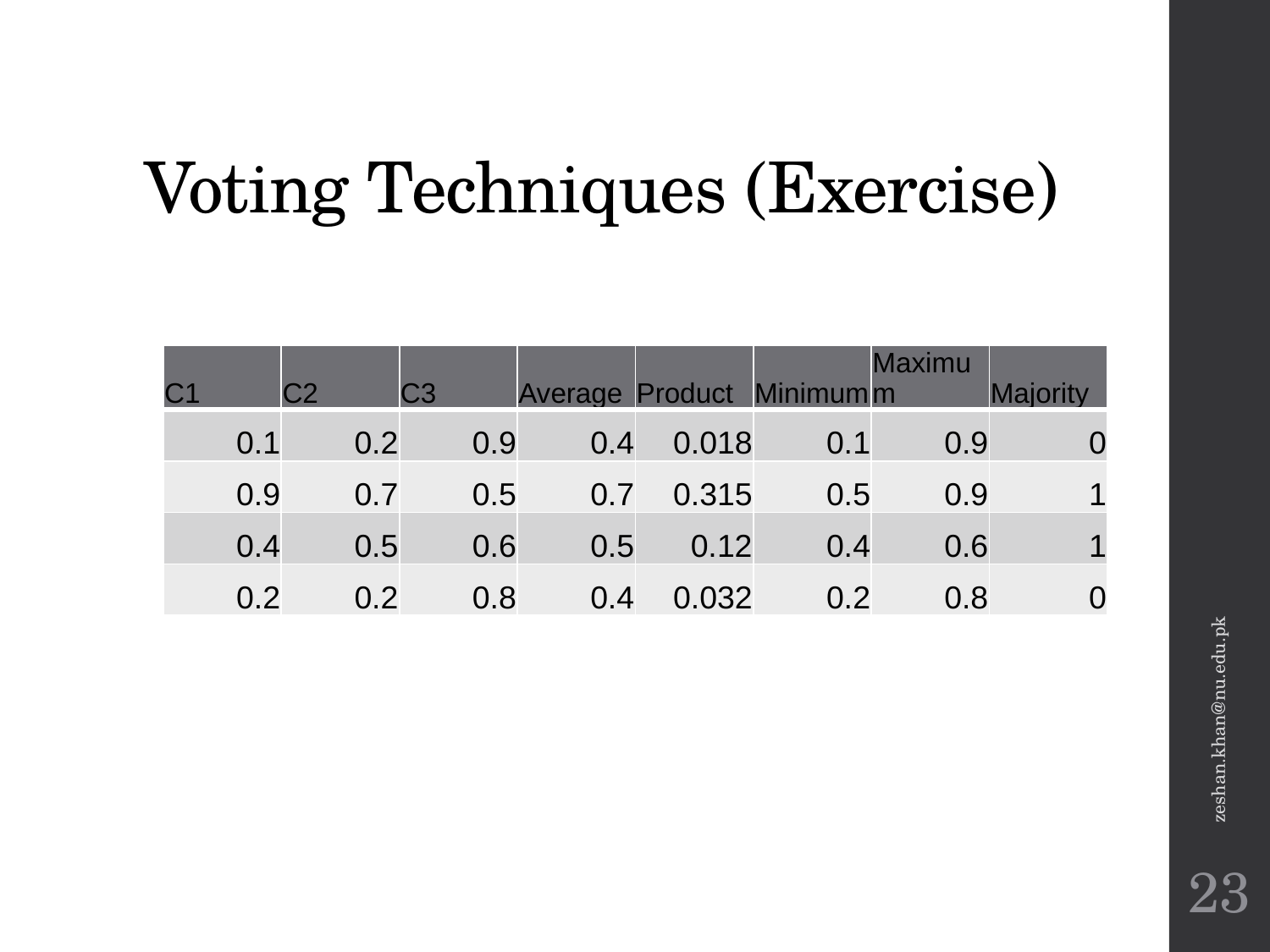

# Voting Techniques (Exercise)
| C1 | C2 | C3 | Average | Product | Minimum | Maximum | Majority |
| --- | --- | --- | --- | --- | --- | --- | --- |
| 0.1 | 0.2 | 0.9 | 0.4 | 0.018 | 0.1 | 0.9 | 0 |
| 0.9 | 0.7 | 0.5 | 0.7 | 0.315 | 0.5 | 0.9 | 1 |
| 0.4 | 0.5 | 0.6 | 0.5 | 0.12 | 0.4 | 0.6 | 1 |
| 0.2 | 0.2 | 0.8 | 0.4 | 0.032 | 0.2 | 0.8 | 0 |
zeshan.khan@nu.edu.pk
23